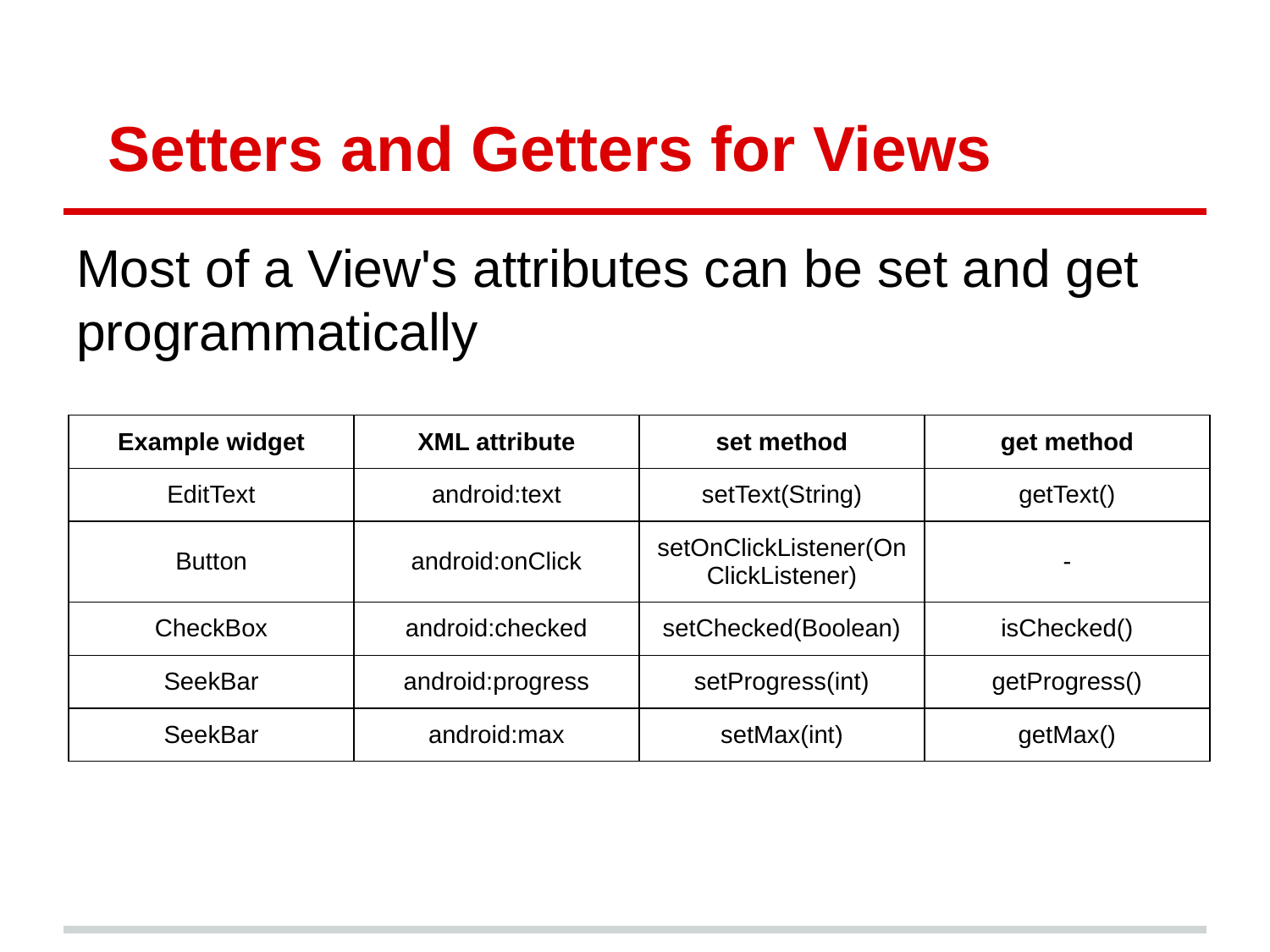

# Setters and Getters for Views
Most of a View's attributes can be set and get programmatically

| Example widget | XML attribute | set method | get method |
| --- | --- | --- | --- |
| EditText | android:text | setText(String) | getText() |
| Button | android:onClick | setOnClickListener(OnClickListener) | - |
| CheckBox | android:checked | setChecked(Boolean) | isChecked() |
| SeekBar | android:progress | setProgress(int) | getProgress() |
| SeekBar | android:max | setMax(int) | getMax() |